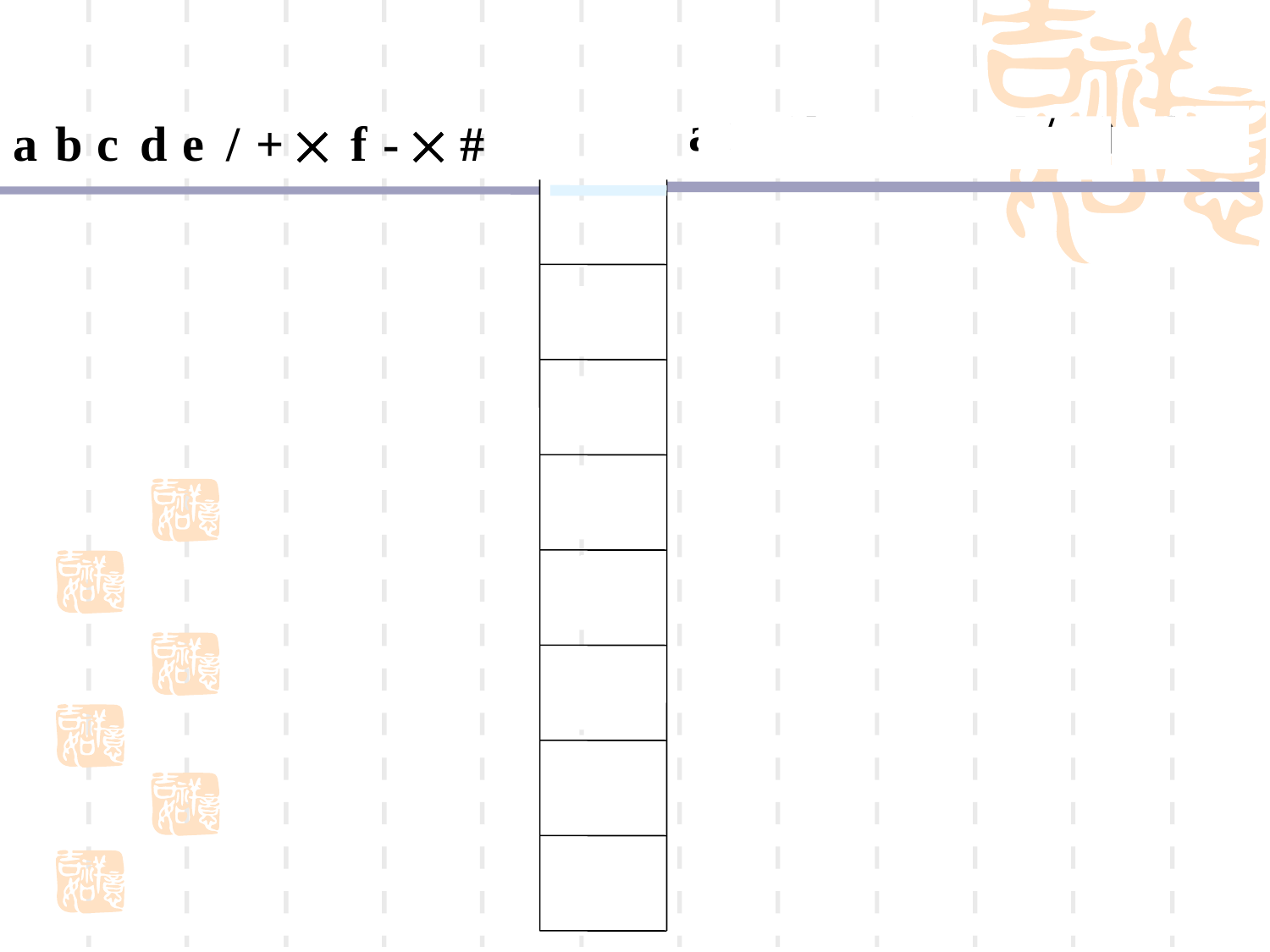

a × ( b × ( c + d / e ) - f ) #
a
b
c
d
e
 /
+
×
f
-
×
#

 /

+

(
−

×

(

×

#